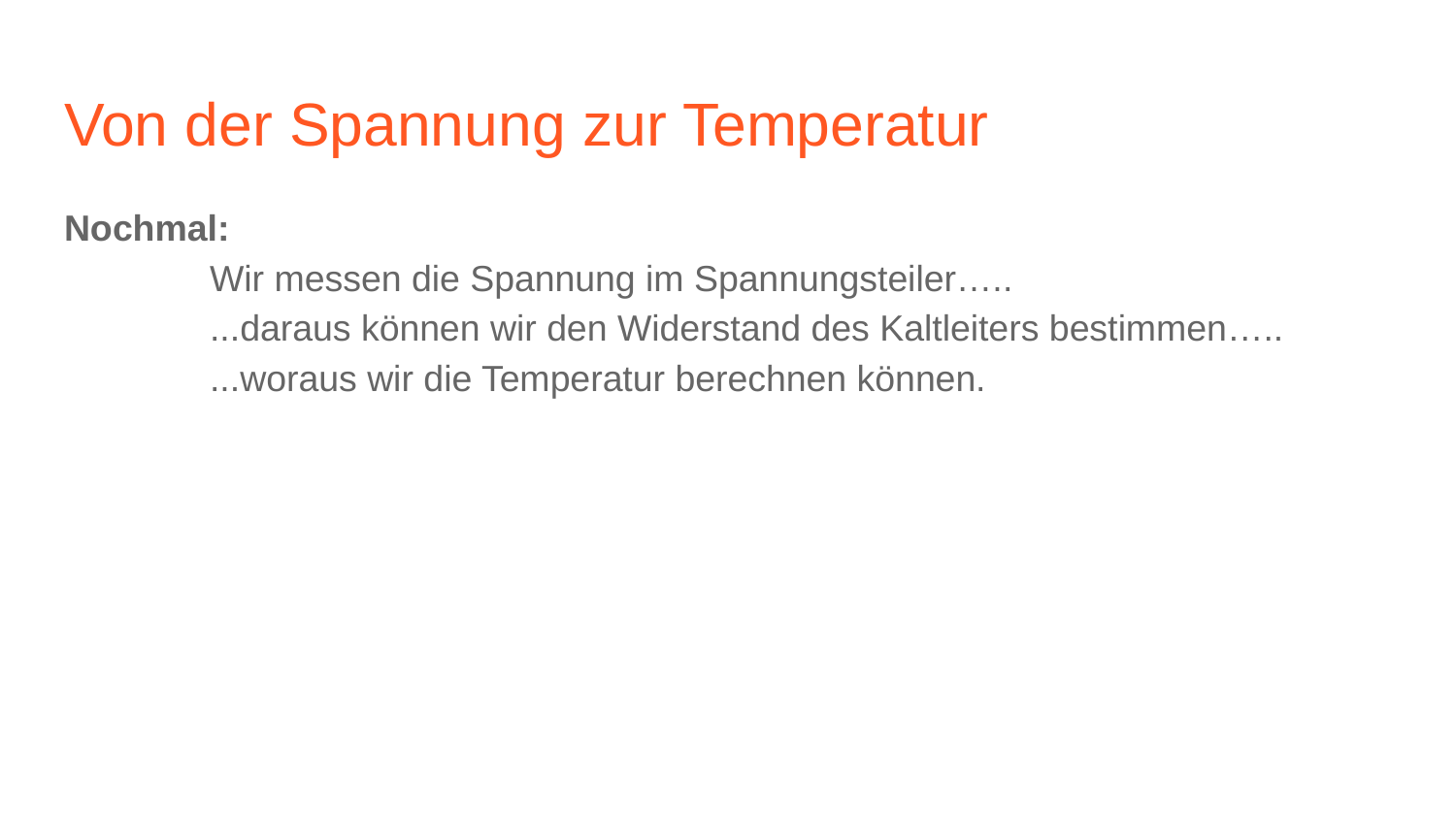

# Von der Spannung zur Temperatur
Nochmal:
	Wir messen die Spannung im Spannungsteiler…..
	...daraus können wir den Widerstand des Kaltleiters bestimmen…..
	...woraus wir die Temperatur berechnen können.